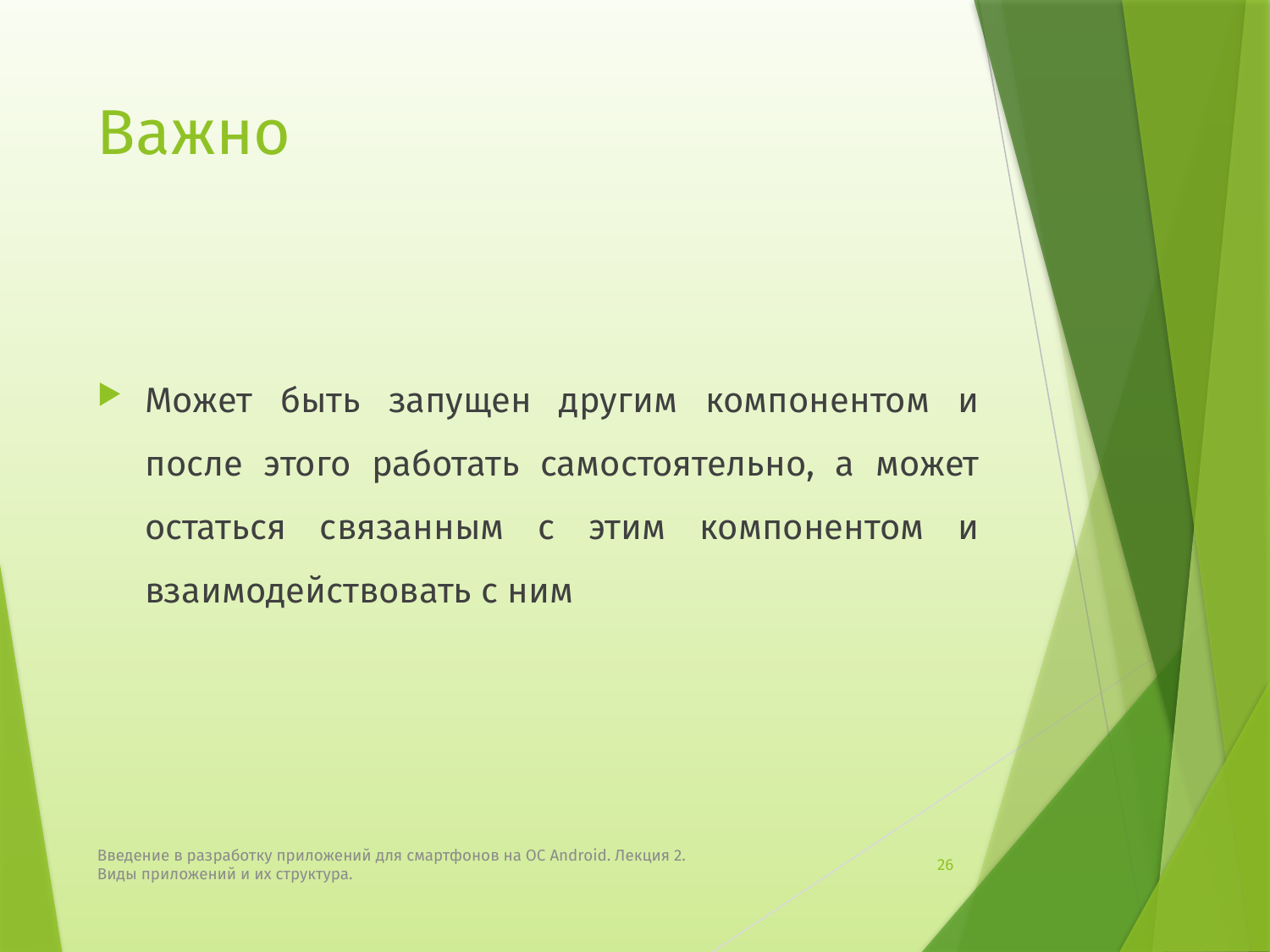

# Важно
Может быть запущен другим компонентом и после этого работать самостоятельно, а может остаться связанным с этим компонентом и взаимодействовать с ним

Введение в разработку приложений для смартфонов на ОС Android. Лекция 2. Виды приложений и их структура.
26